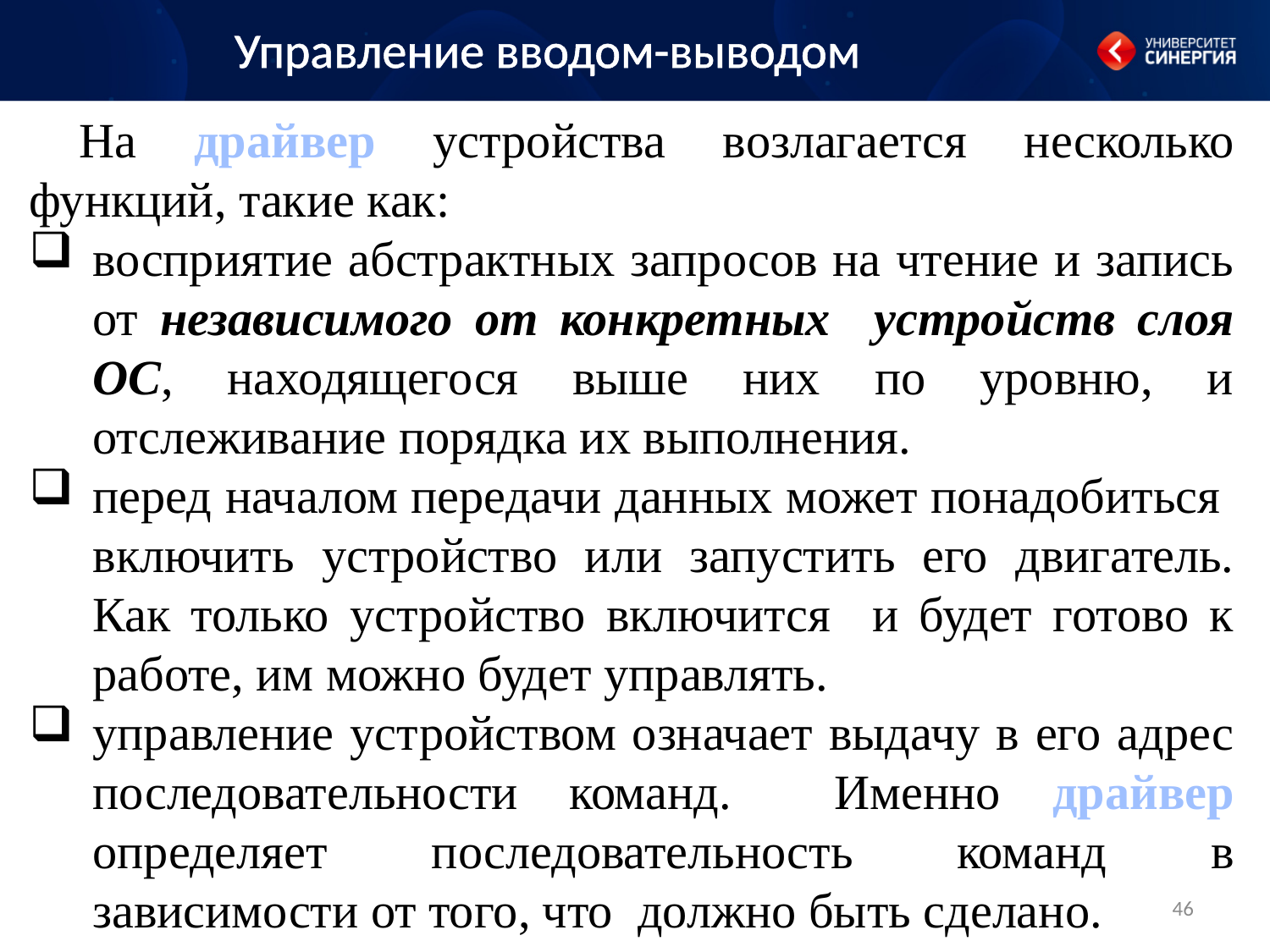

Управление вводом-выводом
На драйвер устройства возлагается несколько функций, такие как:
восприятие абстрактных запросов на чтение и запись от независимого от конкретных  устройств слоя ОС, находящегося выше них по уровню, и отслеживание порядка их выполнения.
перед началом передачи данных может понадобиться  включить устройство или запустить его двигатель. Как только устройство включится  и будет готово к работе, им можно будет управлять.
управление устройством означает выдачу в его адрес последовательности команд.  Именно драйвер определяет последовательность команд в зависимости от того, что  должно быть сделано.
46